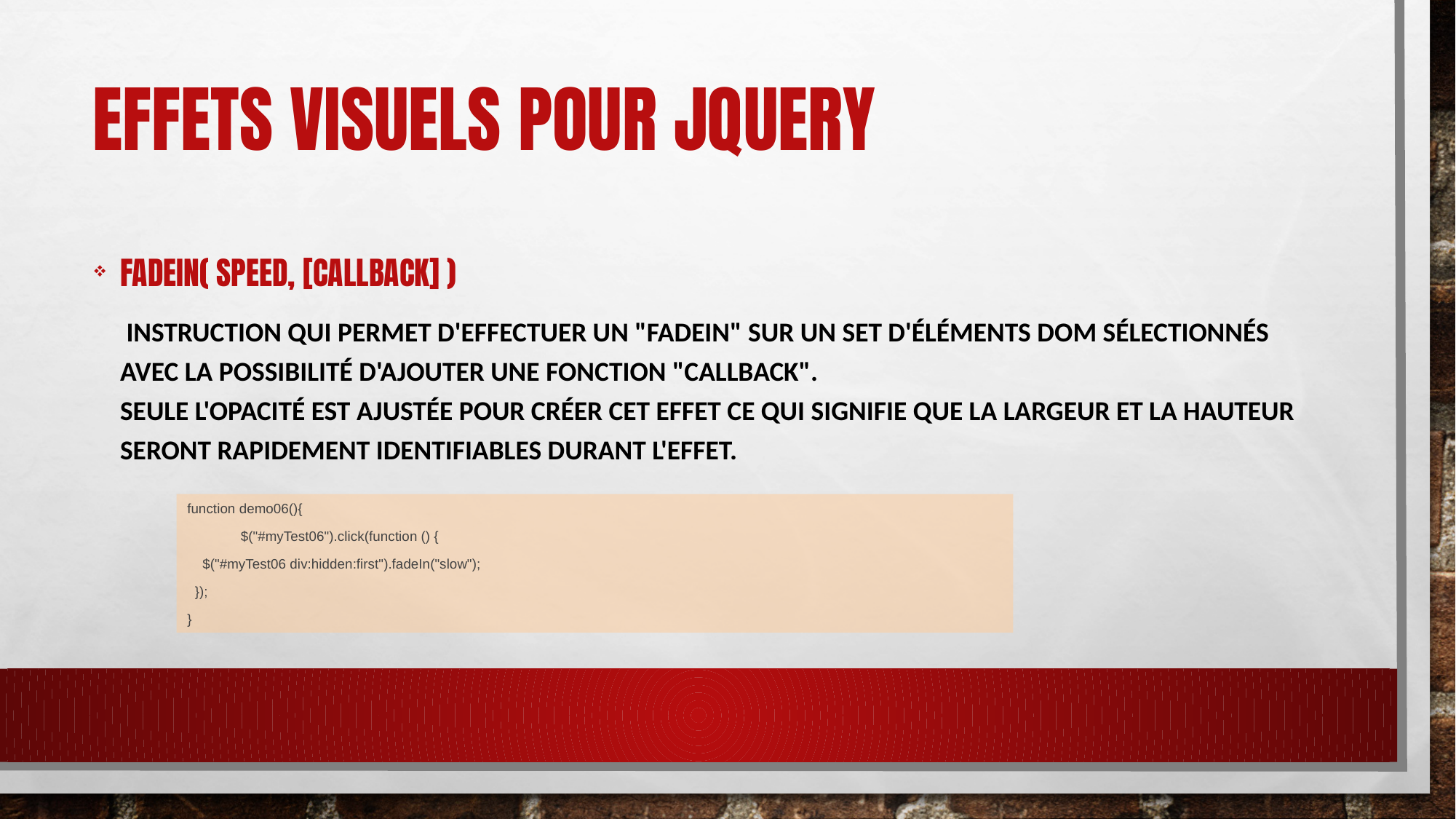

# Effets visuels pour JQuery
fadeIn( speed, [callback] )
	 Instruction qui permet d'effectuer un "fadein" sur un set d'éléments DOM sélectionnés avec la possibilité d'ajouter une fonction "callback".
Seule l'opacité est ajustée pour créer cet effet ce qui signifie que la largeur et la hauteur seront rapidement identifiables durant l'effet.

function demo06(){
	$("#myTest06").click(function () {
    $("#myTest06 div:hidden:first").fadeIn("slow");
  });
}